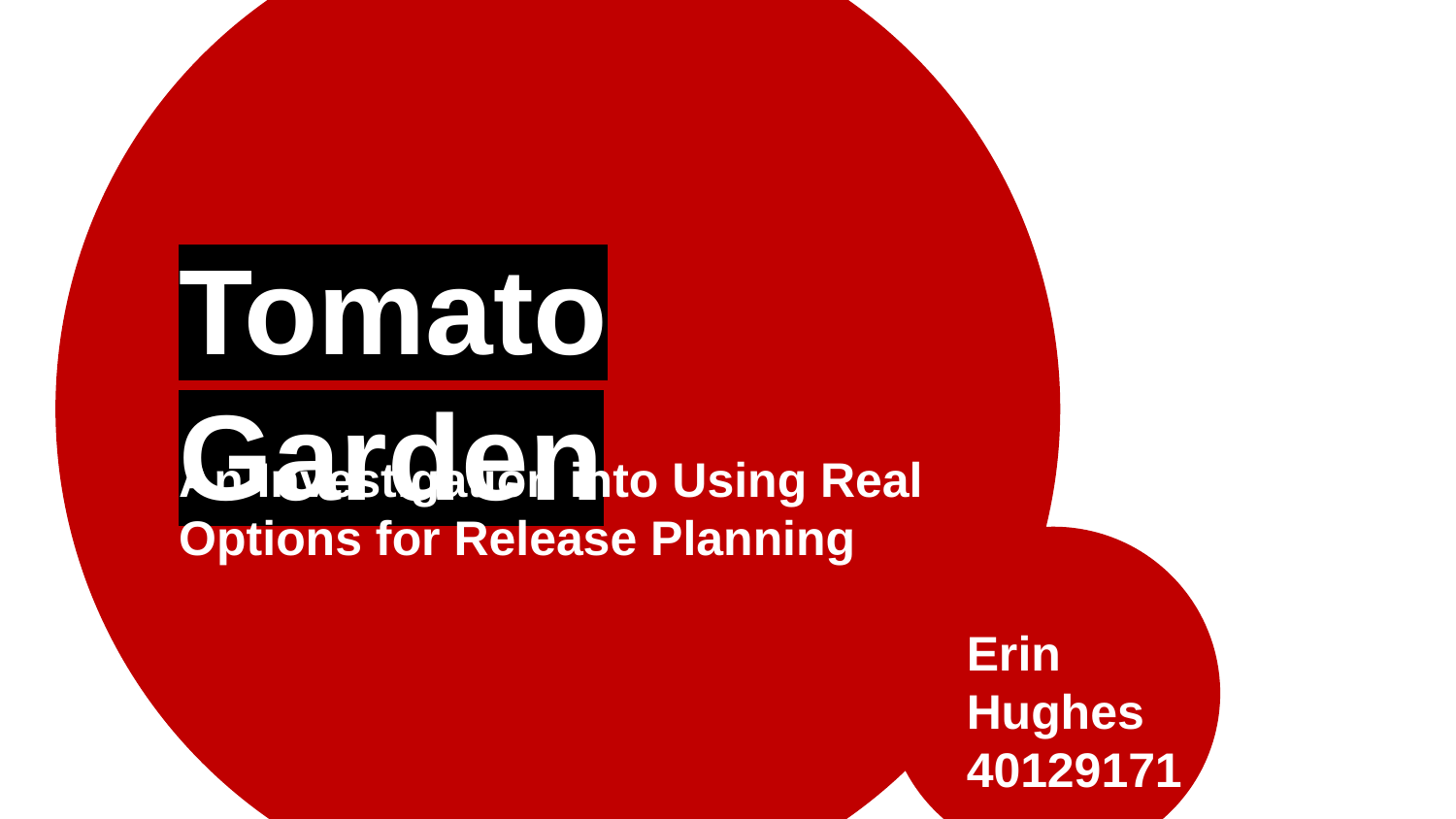

# Tomato Garden
An Investigation into Using Real Options for Release Planning

Erin Hughes
40129171